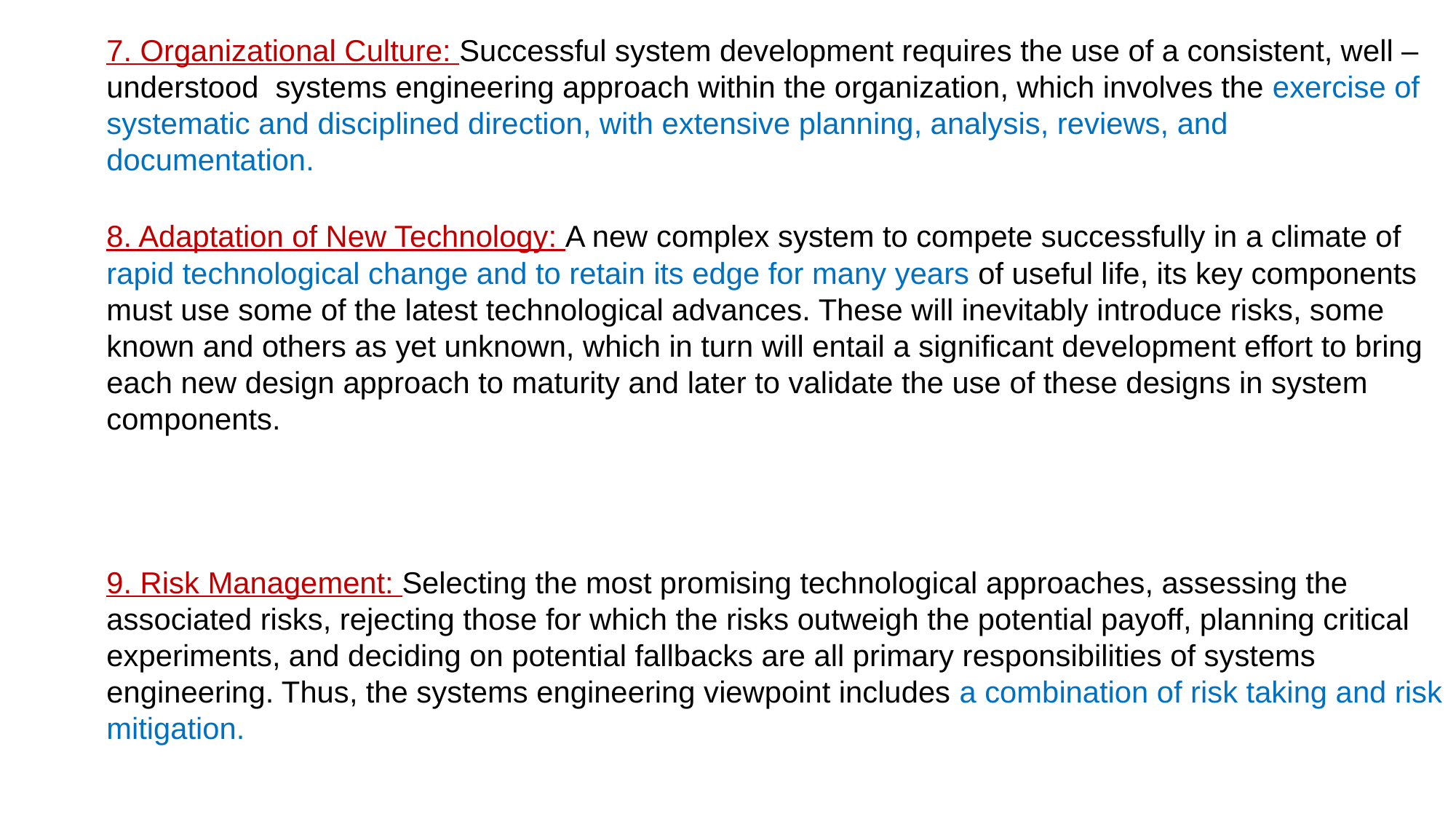

7. Organizational Culture: Successful system development requires the use of a consistent, well – understood  systems engineering approach within the organization, which involves the exercise of systematic and disciplined direction, with extensive planning, analysis, reviews, and documentation.
8. Adaptation of New Technology: A new complex system to compete successfully in a climate of rapid technological change and to retain its edge for many years of useful life, its key components must use some of the latest technological advances. These will inevitably introduce risks, some known and others as yet unknown, which in turn will entail a significant development effort to bring each new design approach to maturity and later to validate the use of these designs in system components.
9. Risk Management: Selecting the most promising technological approaches, assessing the associated risks, rejecting those for which the risks outweigh the potential payoff, planning critical experiments, and deciding on potential fallbacks are all primary responsibilities of systems engineering. Thus, the systems engineering viewpoint includes a combination of risk taking and risk mitigation.